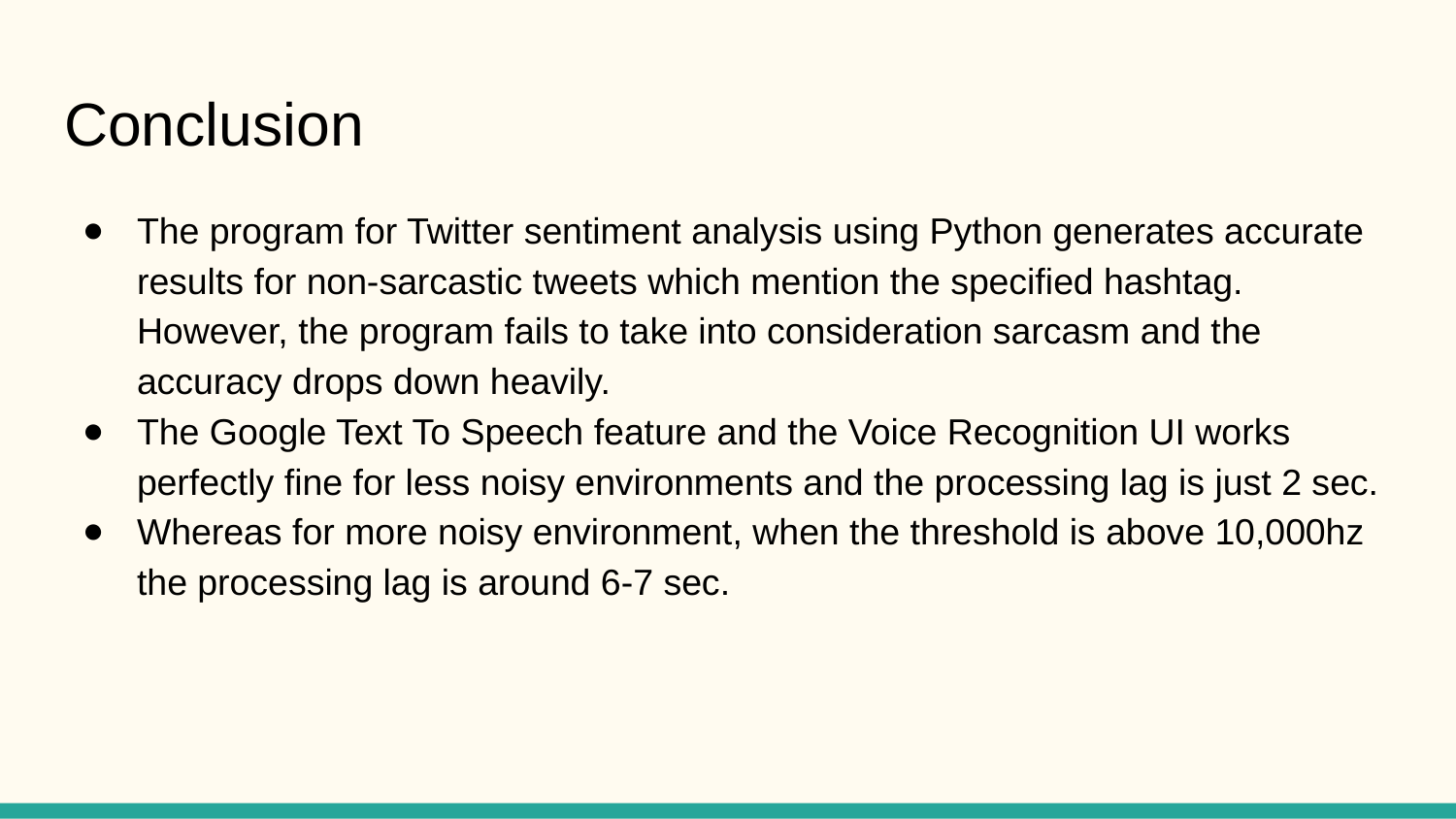

# Conclusion
The program for Twitter sentiment analysis using Python generates accurate results for non-sarcastic tweets which mention the specified hashtag. However, the program fails to take into consideration sarcasm and the accuracy drops down heavily.
The Google Text To Speech feature and the Voice Recognition UI works perfectly fine for less noisy environments and the processing lag is just 2 sec.
Whereas for more noisy environment, when the threshold is above 10,000hz the processing lag is around 6-7 sec.